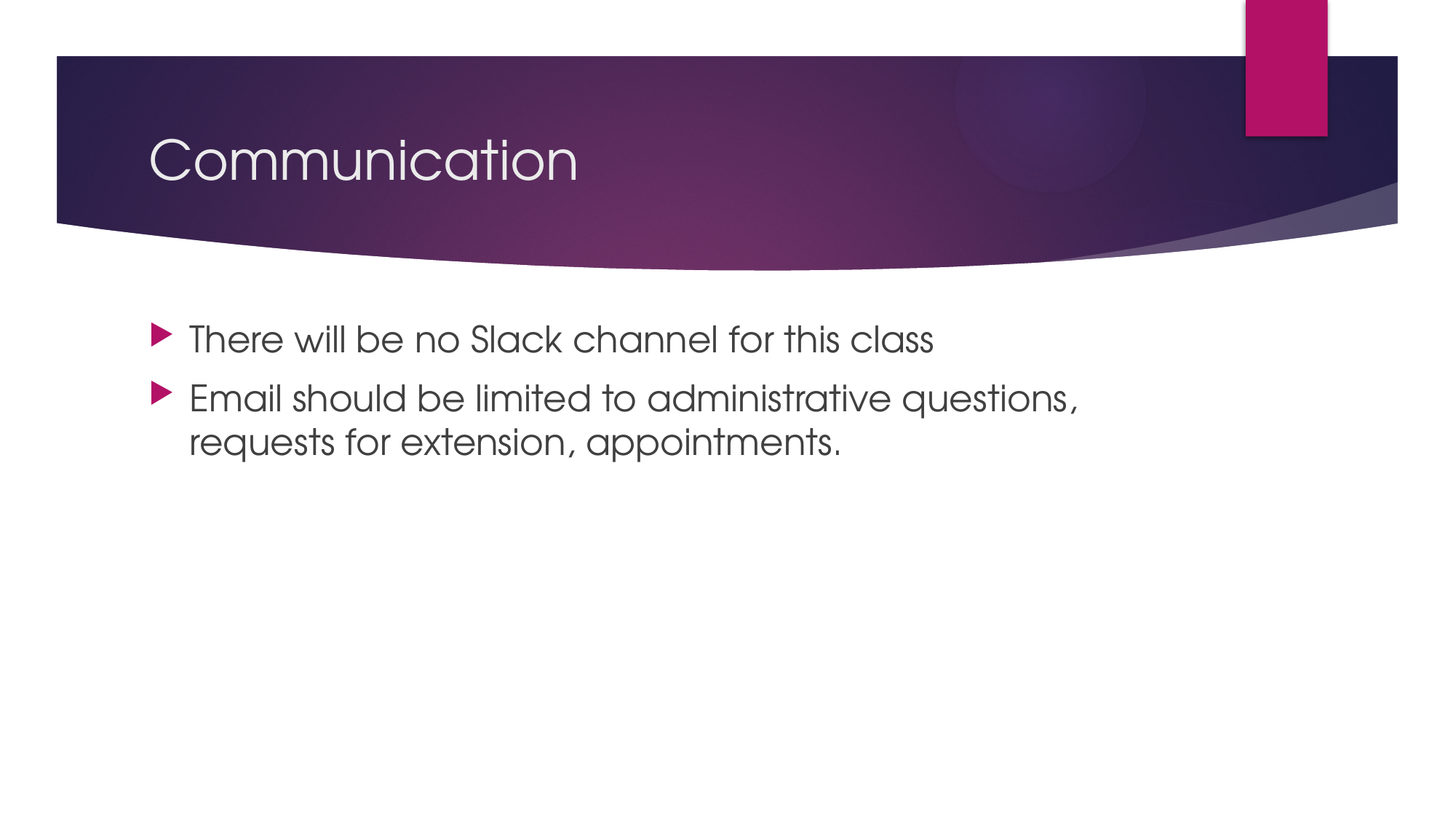

# Communication
There will be no Slack channel for this class
Email should be limited to administrative questions, requests for extension, appointments.